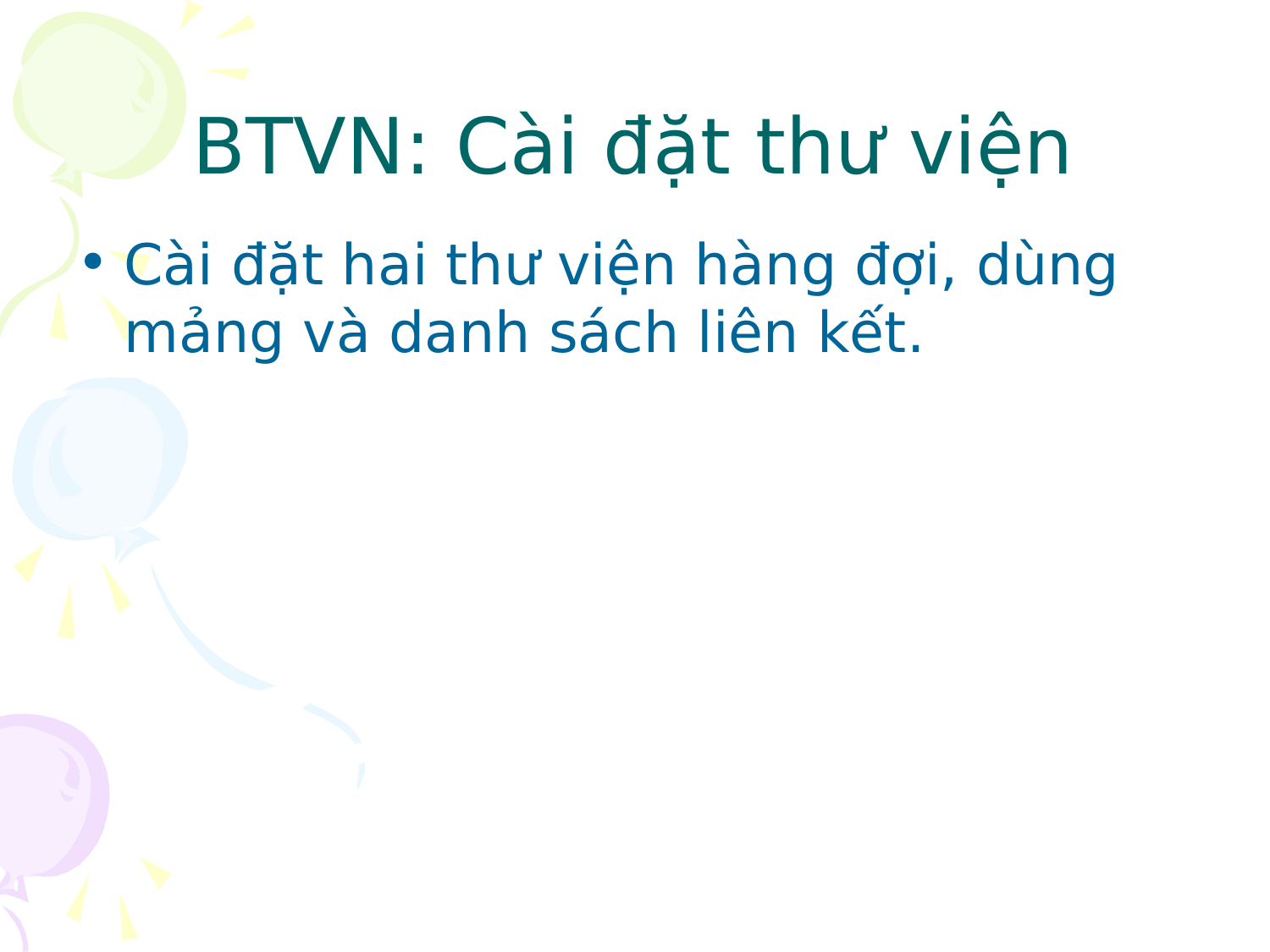

# BTVN: Cài đặt thư viện
Cài đặt hai thư viện hàng đợi, dùng mảng và danh sách liên kết.